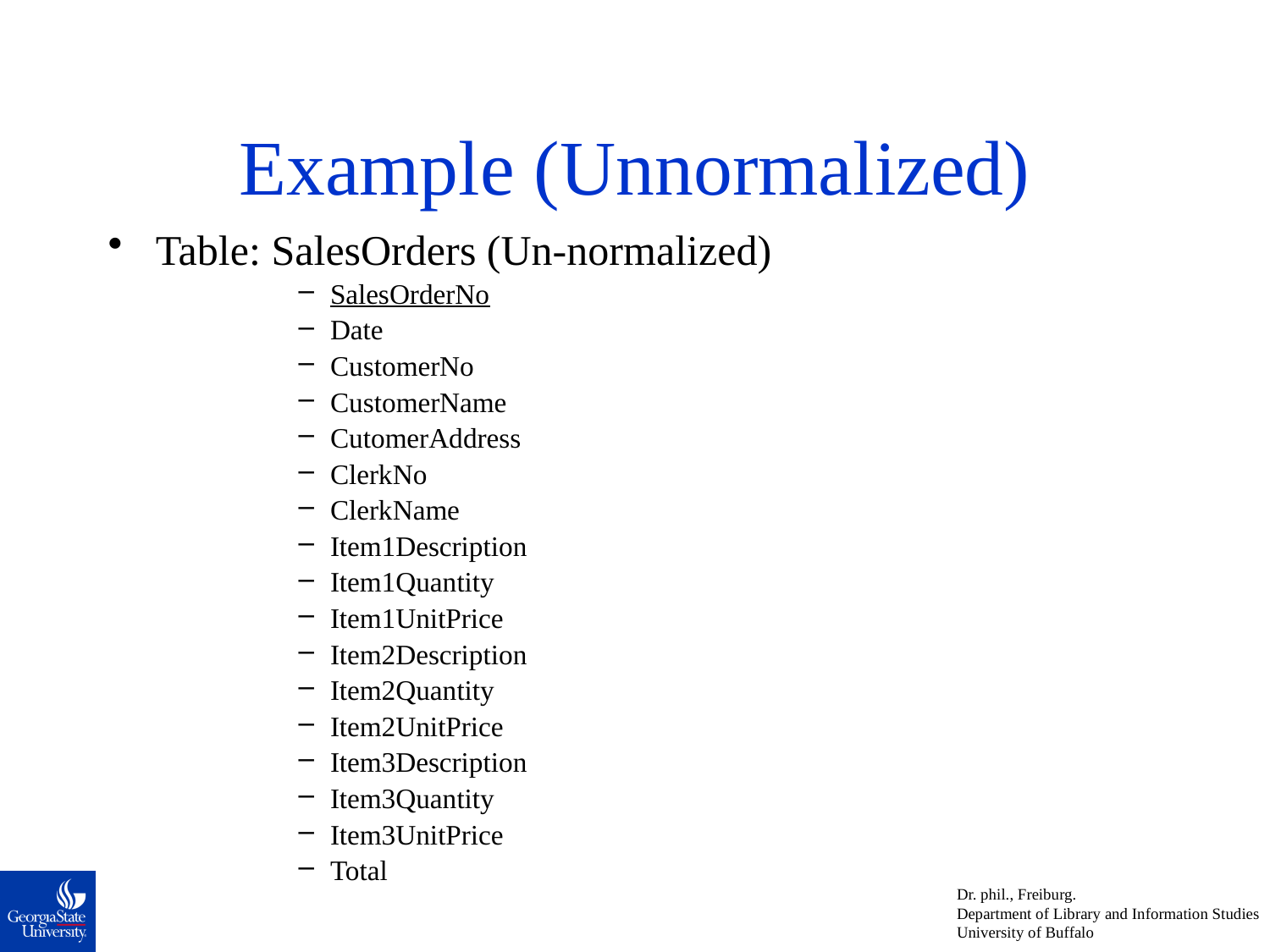

# Example (Unnormalized)
Table: SalesOrders (Un-normalized)
SalesOrderNo
Date
CustomerNo
CustomerName
CutomerAddress
ClerkNo
ClerkName
Item1Description
Item1Quantity
Item1UnitPrice
Item2Description
Item2Quantity
Item2UnitPrice
Item3Description
Item3Quantity
Item3UnitPrice
Total